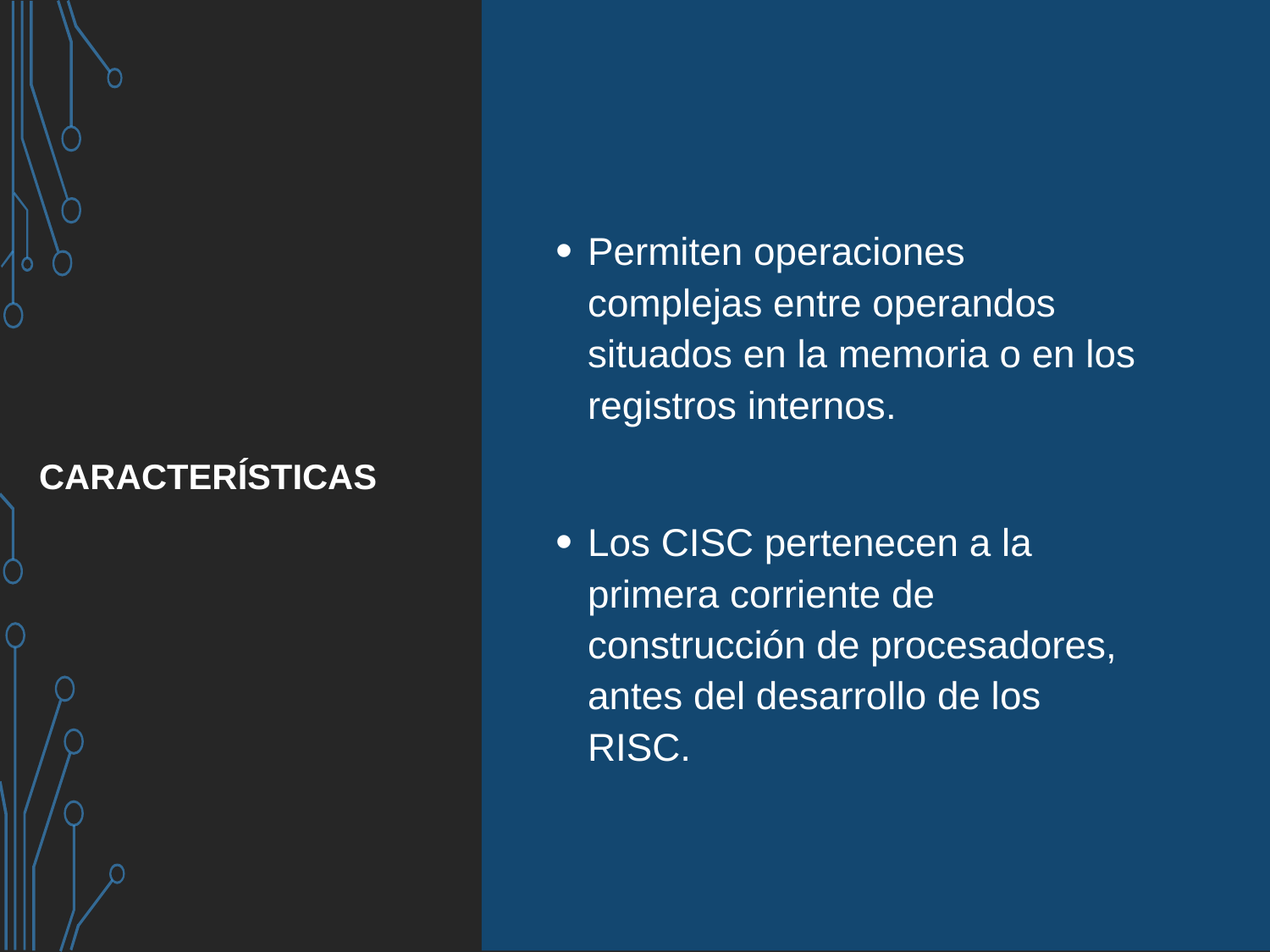

# Características

Permiten operaciones complejas entre operandos situados en la memoria o en los registros internos.

Los CISC pertenecen a la primera corriente de construcción de procesadores, antes del desarrollo de los RISC.